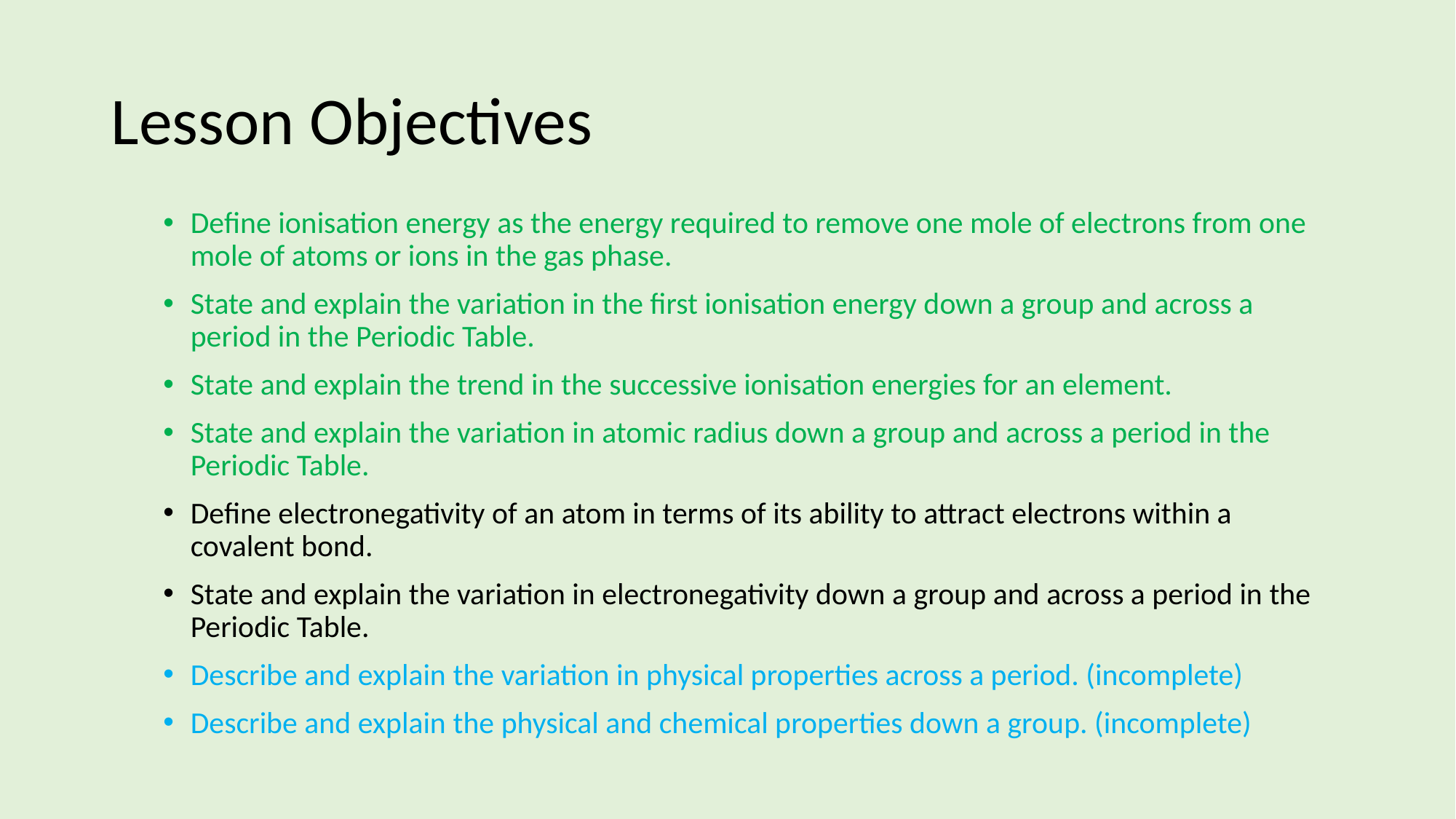

# Lesson Objectives
Define ionisation energy as the energy required to remove one mole of electrons from one mole of atoms or ions in the gas phase.
State and explain the variation in the first ionisation energy down a group and across a period in the Periodic Table.
State and explain the trend in the successive ionisation energies for an element.
State and explain the variation in atomic radius down a group and across a period in the Periodic Table.
Define electronegativity of an atom in terms of its ability to attract electrons within a covalent bond.
State and explain the variation in electronegativity down a group and across a period in the Periodic Table.
Describe and explain the variation in physical properties across a period. (incomplete)
Describe and explain the physical and chemical properties down a group. (incomplete)